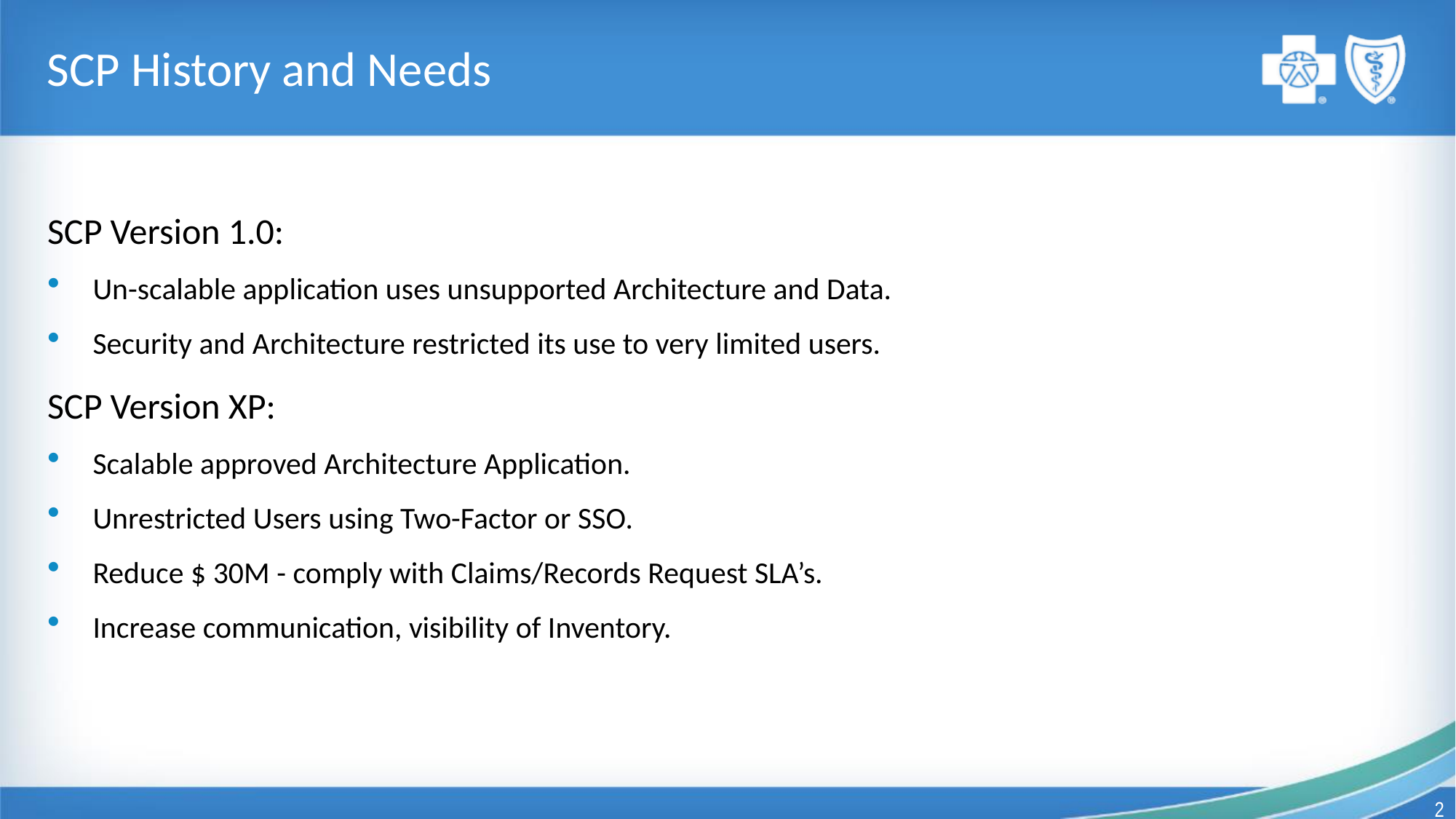

# SCP History and Needs

SCP Version 1.0:
Un-scalable application uses unsupported Architecture and Data.
Security and Architecture restricted its use to very limited users.
SCP Version XP:
Scalable approved Architecture Application.
Unrestricted Users using Two-Factor or SSO.
Reduce $ 30M - comply with Claims/Records Request SLA’s.
Increase communication, visibility of Inventory.

2